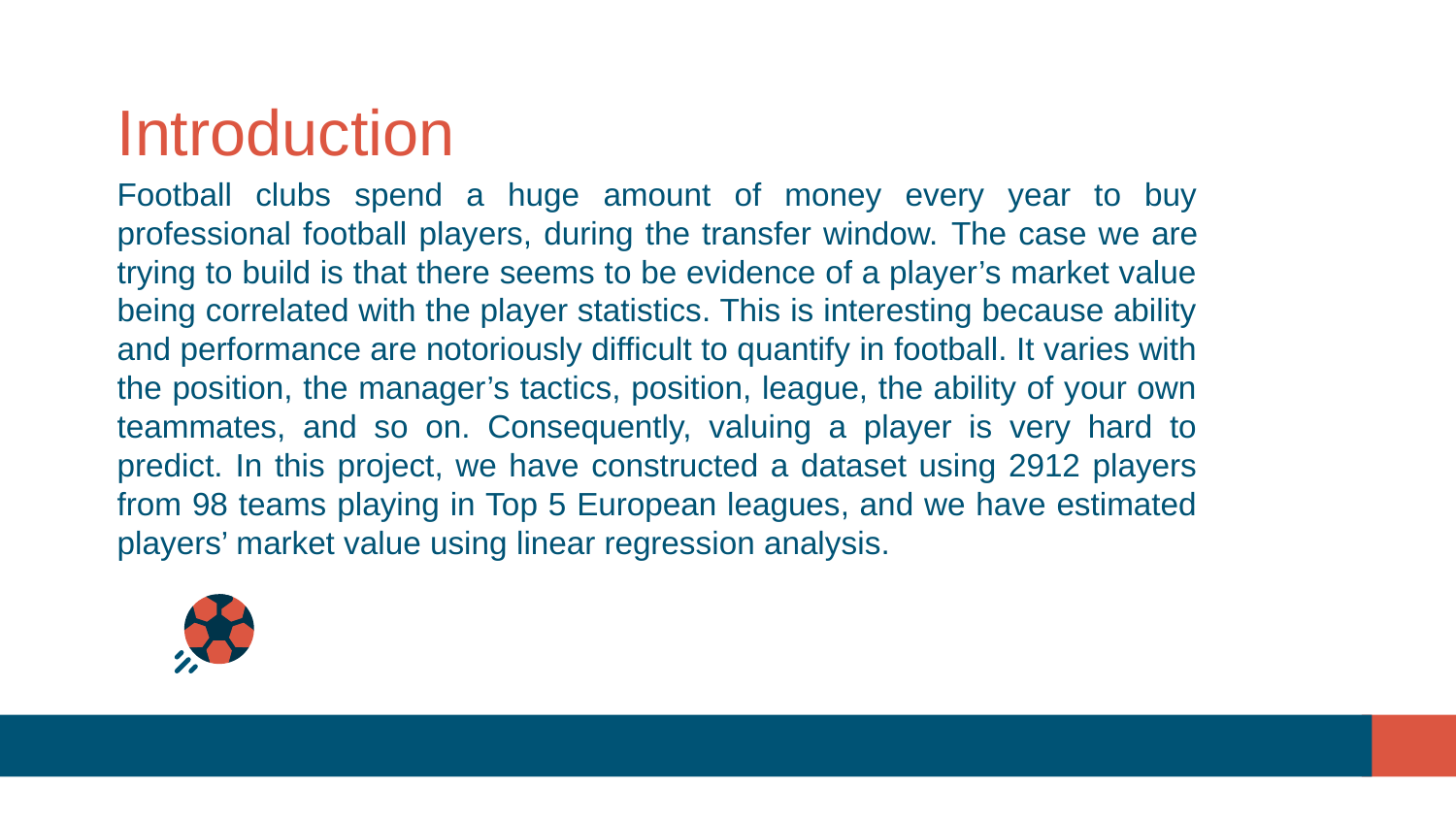

# Introduction
Football clubs spend a huge amount of money every year to buy professional football players, during the transfer window. The case we are trying to build is that there seems to be evidence of a player’s market value being correlated with the player statistics. This is interesting because ability and performance are notoriously difficult to quantify in football. It varies with the position, the manager’s tactics, position, league, the ability of your own teammates, and so on. Consequently, valuing a player is very hard to predict. In this project, we have constructed a dataset using 2912 players from 98 teams playing in Top 5 European leagues, and we have estimated players’ market value using linear regression analysis.